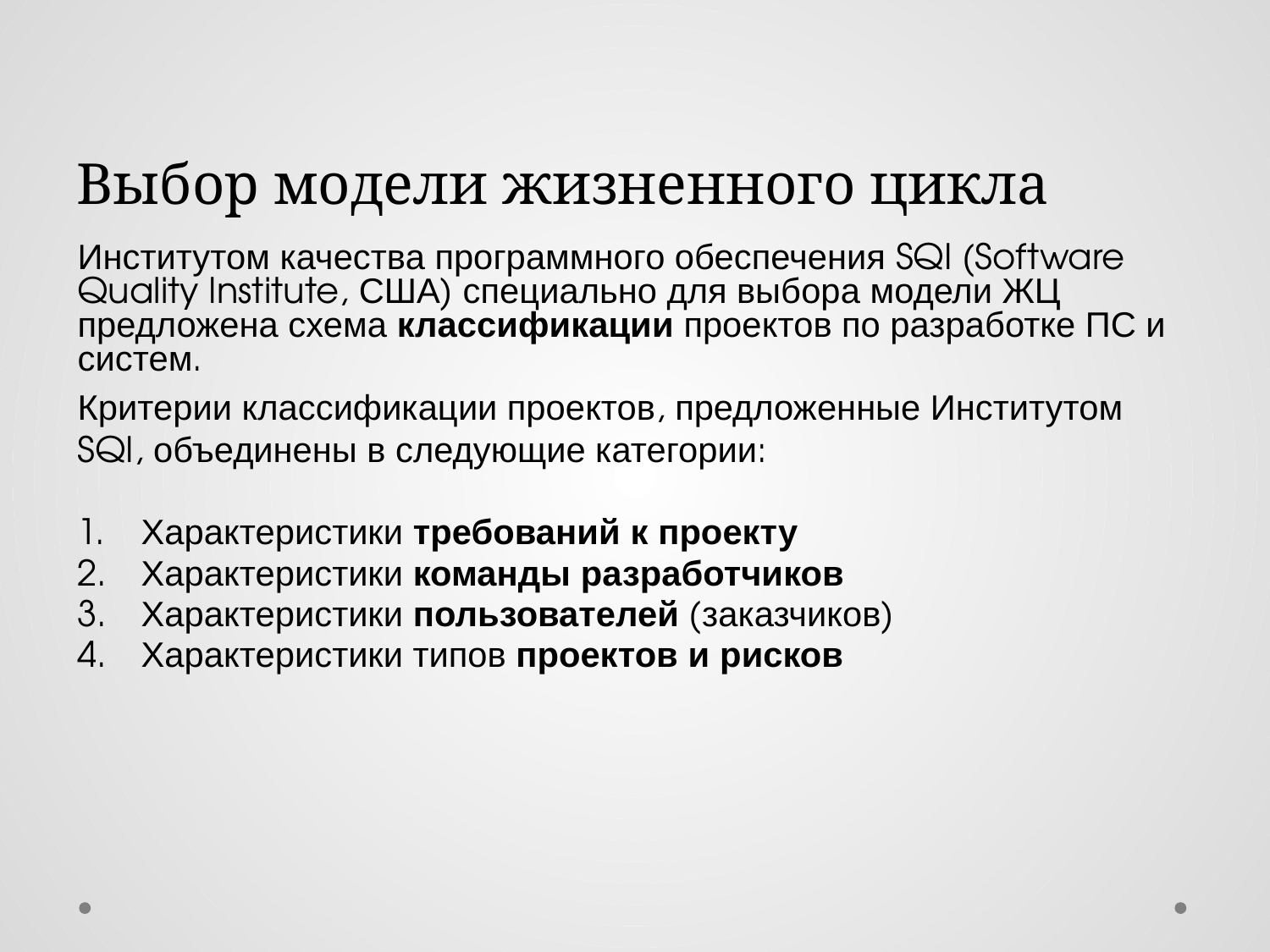

# Выбор модели жизненного цикла
Институтом качества программного обеспечения SQI (Software Quality Institute, США) специально для выбора модели ЖЦ предложена схема классификации проектов по разработке ПС и систем.
Критерии классификации проектов, предложенные Институтом SQI, объединены в следующие категории:

Характеристики требований к проекту
Характеристики команды разработчиков
Характеристики пользователей (заказчиков)
Характеристики типов проектов и рисков